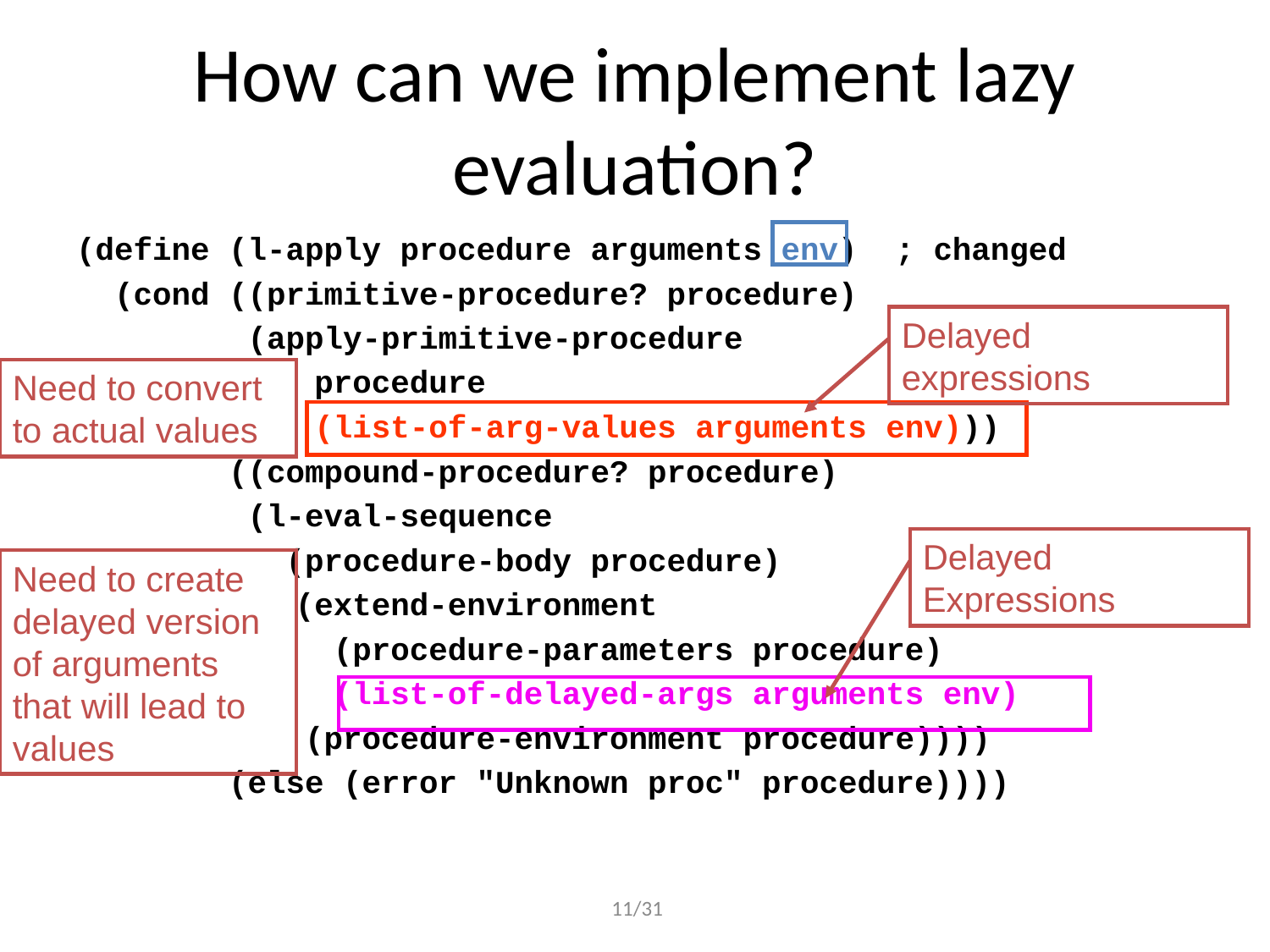

# How can we implement lazy evaluation?
(define (l-apply procedure arguments env)  ; changed
  (cond ((primitive-procedure? procedure)
         (apply-primitive-procedure
	          procedure
	          (list-of-arg-values arguments env)))
        ((compound-procedure? procedure)
         (l-eval-sequence
           (procedure-body procedure)
	         (extend-environment
	           (procedure-parameters procedure)
	           (list-of-delayed-args arguments env)
            (procedure-environment procedure))))
        (else (error "Unknown proc" procedure))))

Delayed expressions

Need to convert to actual values

Delayed Expressions

Need to create delayed version of arguments that will lead to  values

 11/31